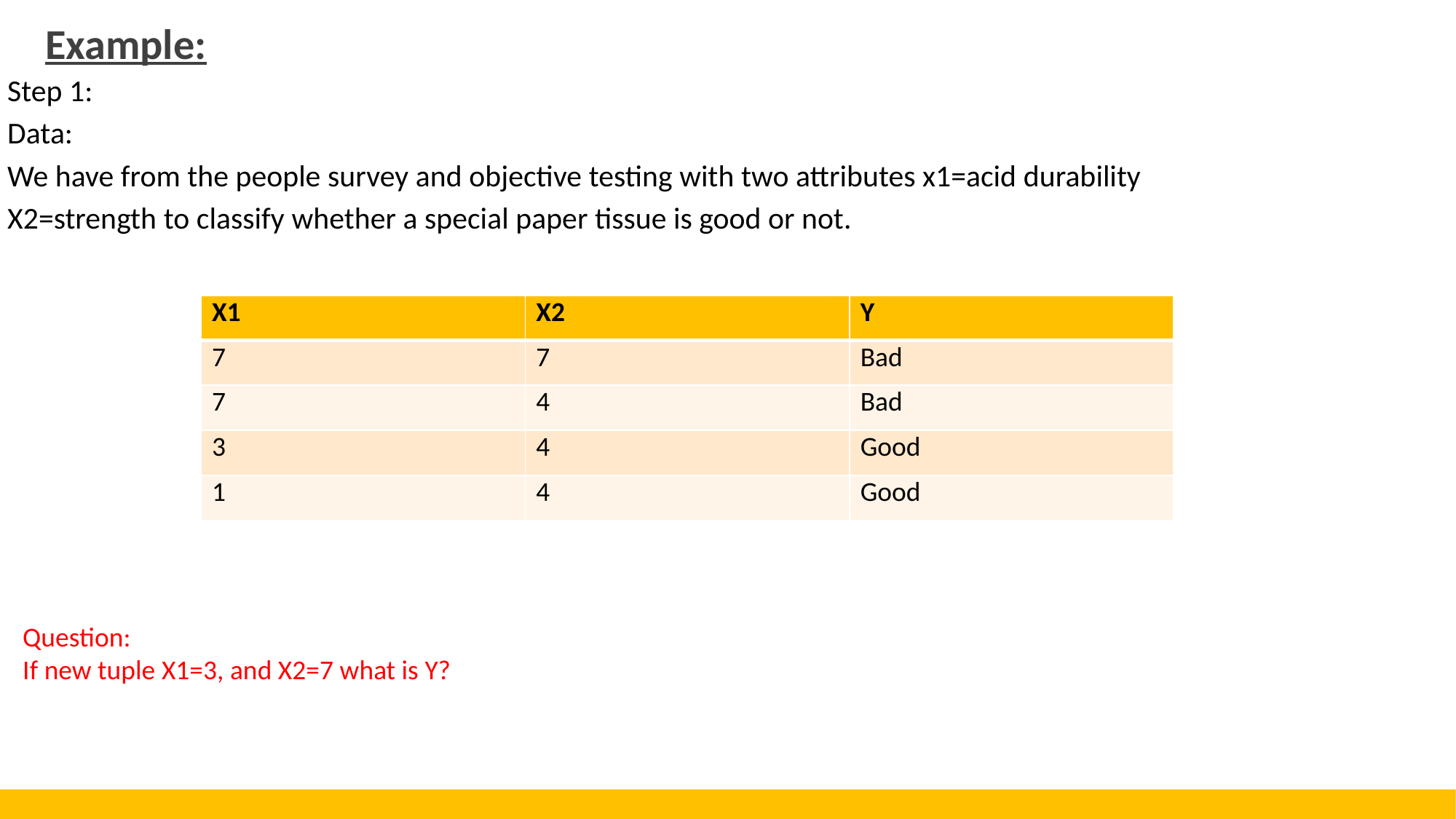

# Example:
Step 1:
Data:
We have from the people survey and objective testing with two attributes x1=acid durability
X2=strength to classify whether a special paper tissue is good or not.

| X1 | X2 | Y |
| --- | --- | --- |
| 7 | 7 | Bad |
| 7 | 4 | Bad |
| 3 | 4 | Good |
| 1 | 4 | Good |
Question:
If new tuple X1=3, and X2=7 what is Y?